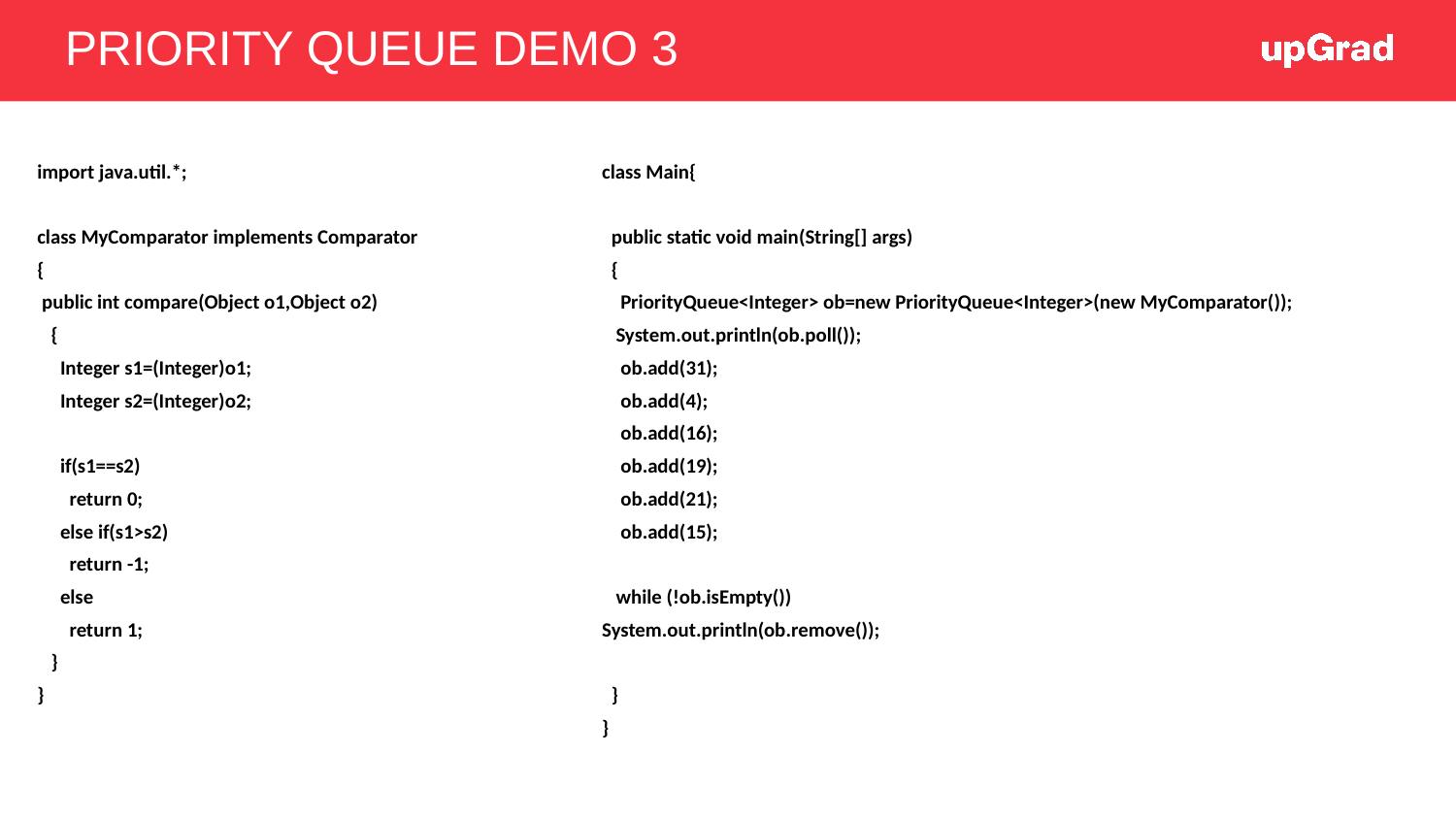

# PRIORITY QUEUE DEMO 3
import java.util.*;

class MyComparator implements Comparator
{
 public int compare(Object o1,Object o2)
   {
     Integer s1=(Integer)o1;
     Integer s2=(Integer)o2;

     if(s1==s2)
       return 0;
     else if(s1>s2)
       return -1;
     else
       return 1;
   }
}

class Main{

  public static void main(String[] args)
  {
    PriorityQueue<Integer> ob=new PriorityQueue<Integer>(new MyComparator());
   System.out.println(ob.poll());
    ob.add(31);
    ob.add(4);
    ob.add(16);
    ob.add(19);
    ob.add(21);
    ob.add(15);

   while (!ob.isEmpty())
System.out.println(ob.remove());

  }
}